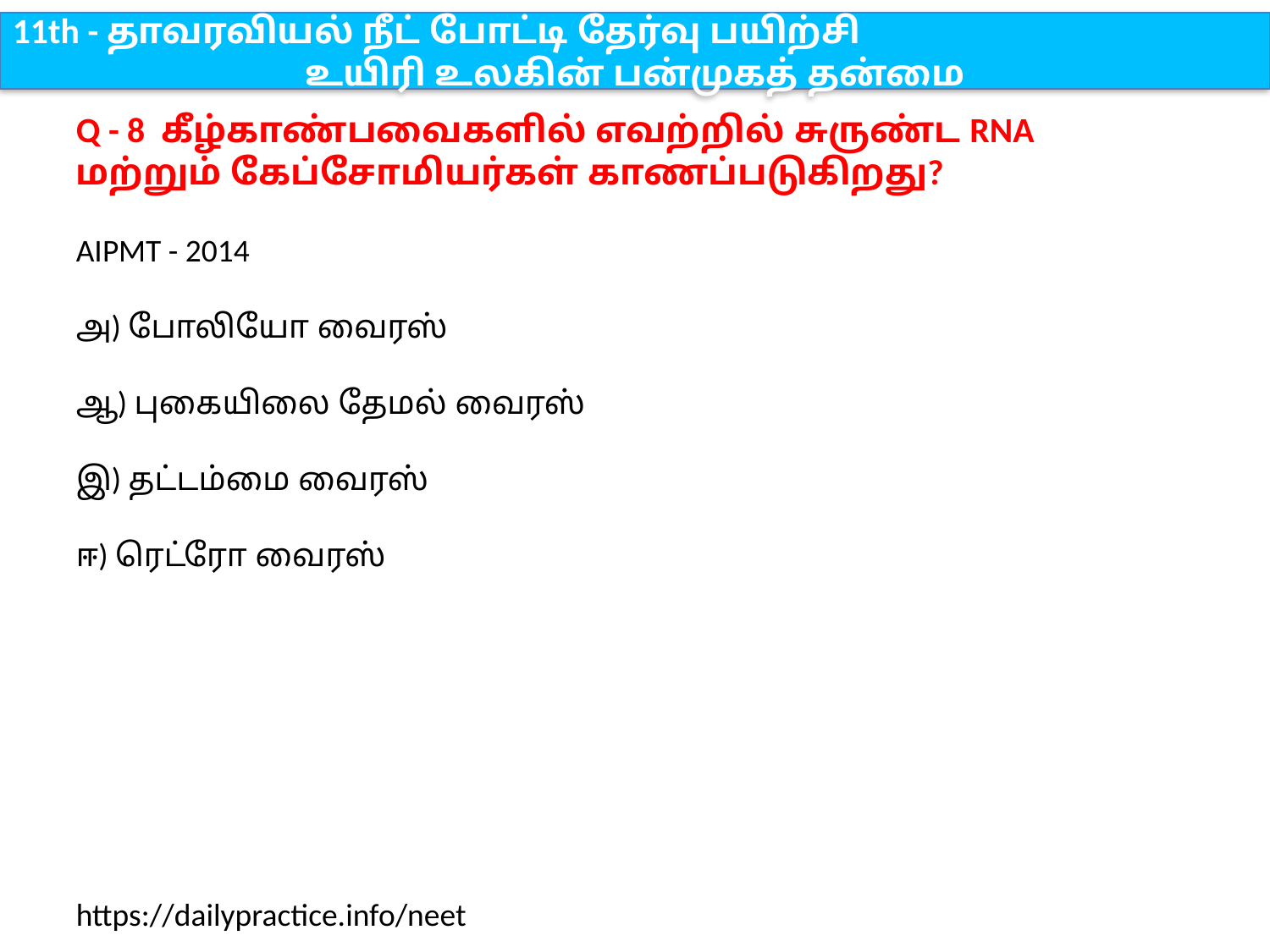

11th - தாவரவியல் நீட் போட்டி தேர்வு பயிற்சி
உயிரி உலகின் பன்முகத் தன்மை

Q - 8  கீழ்காண்பவைகளில் எவற்றில் சுருண்ட RNA மற்றும் கேப்சோமியர்கள் காணப்படுகிறது?

AIPMT - 2014

அ) போலியோ வைரஸ்

ஆ) புகையிலை தேமல் வைரஸ்

இ) தட்டம்மை வைரஸ்

ஈ) ரெட்ரோ வைரஸ்
https://dailypractice.info/neet